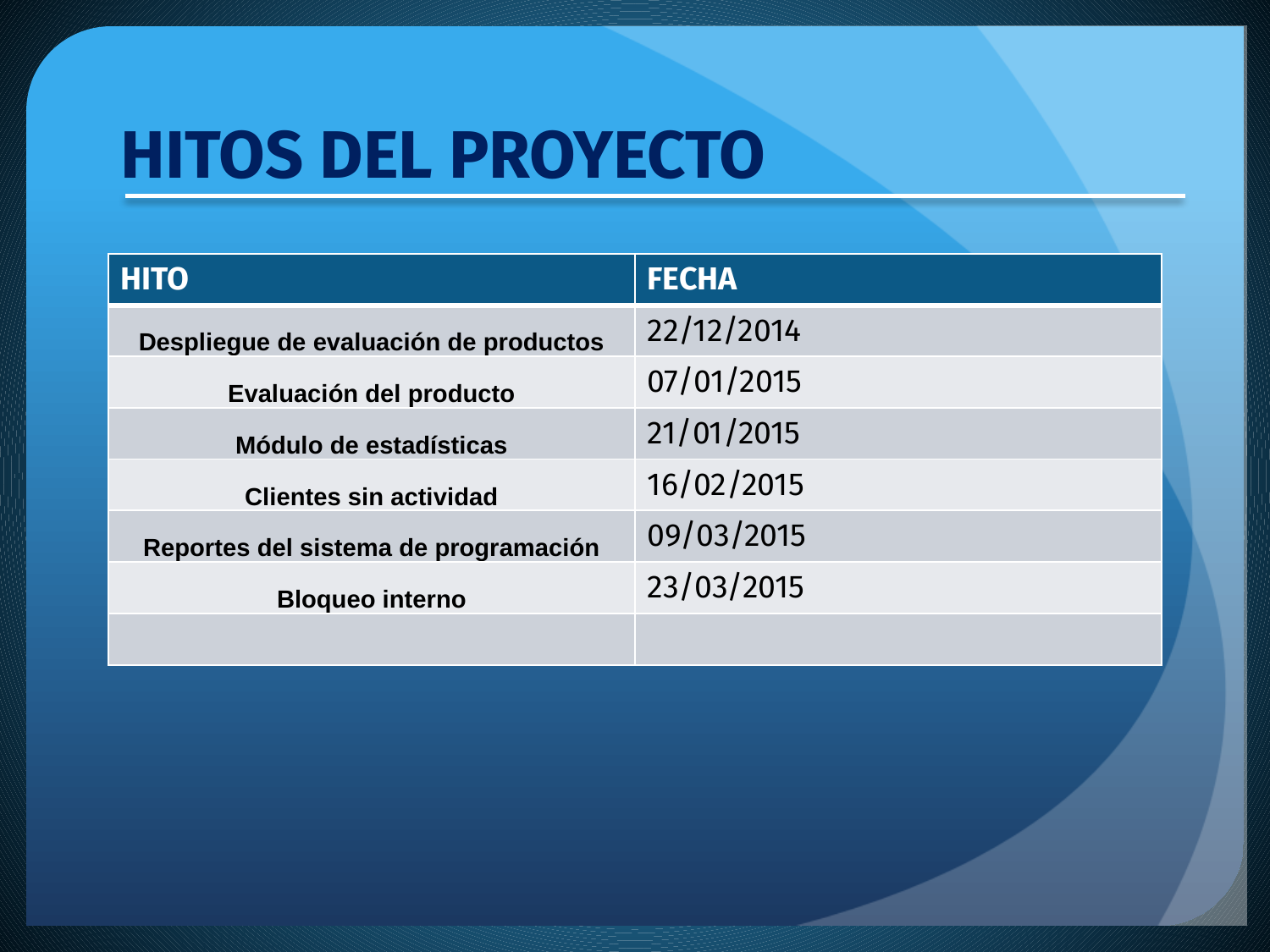

# HITOS DEL PROYECTO
| HITO | FECHA |
| --- | --- |
| Despliegue de evaluación de productos | 22/12/2014 |
| Evaluación del producto | 07/01/2015 |
| Módulo de estadísticas | 21/01/2015 |
| Clientes sin actividad | 16/02/2015 |
| Reportes del sistema de programación | 09/03/2015 |
| Bloqueo interno | 23/03/2015 |
|  |  |